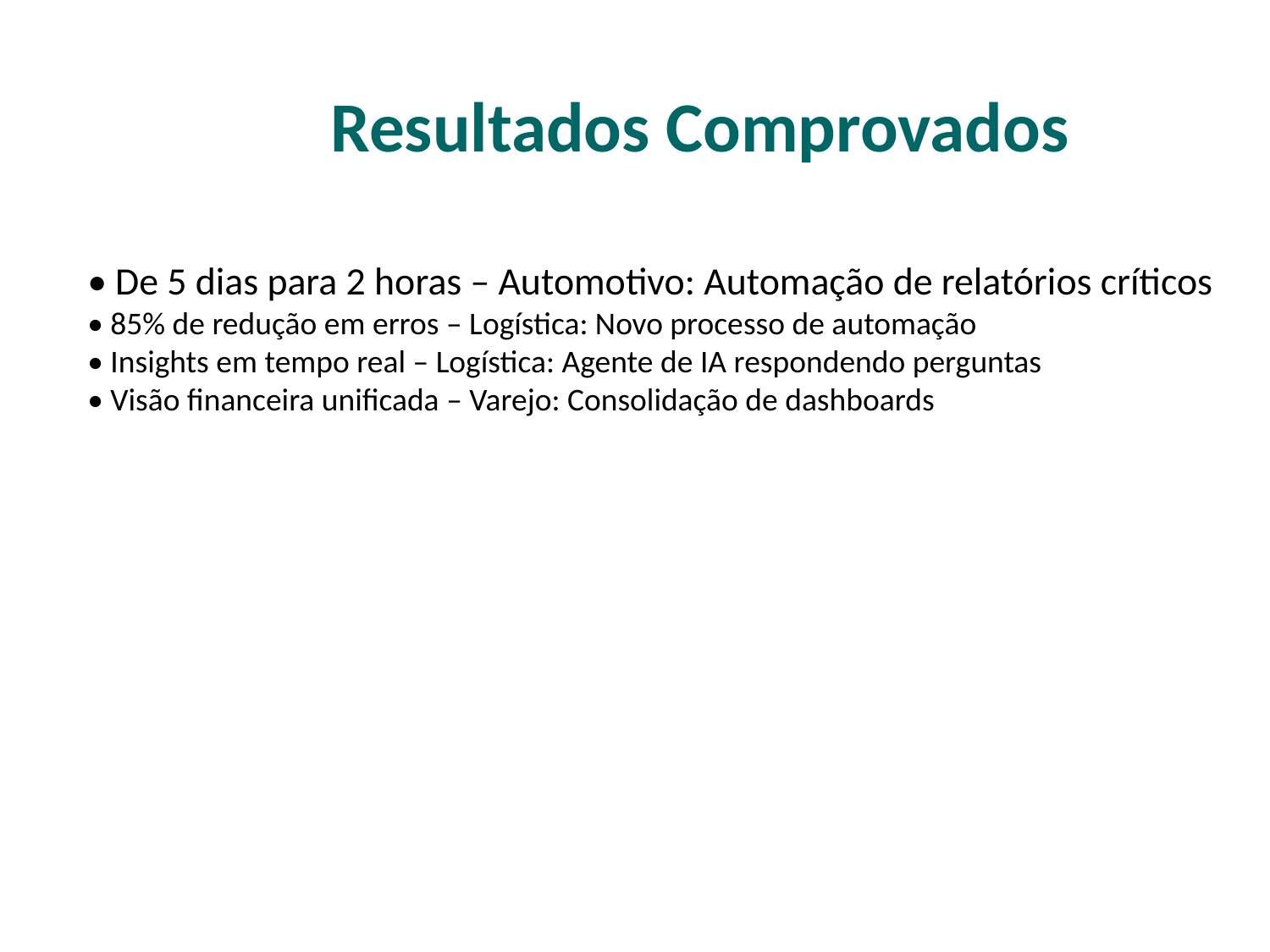

Resultados Comprovados
• De 5 dias para 2 horas – Automotivo: Automação de relatórios críticos
• 85% de redução em erros – Logística: Novo processo de automação
• Insights em tempo real – Logística: Agente de IA respondendo perguntas
• Visão financeira unificada – Varejo: Consolidação de dashboards